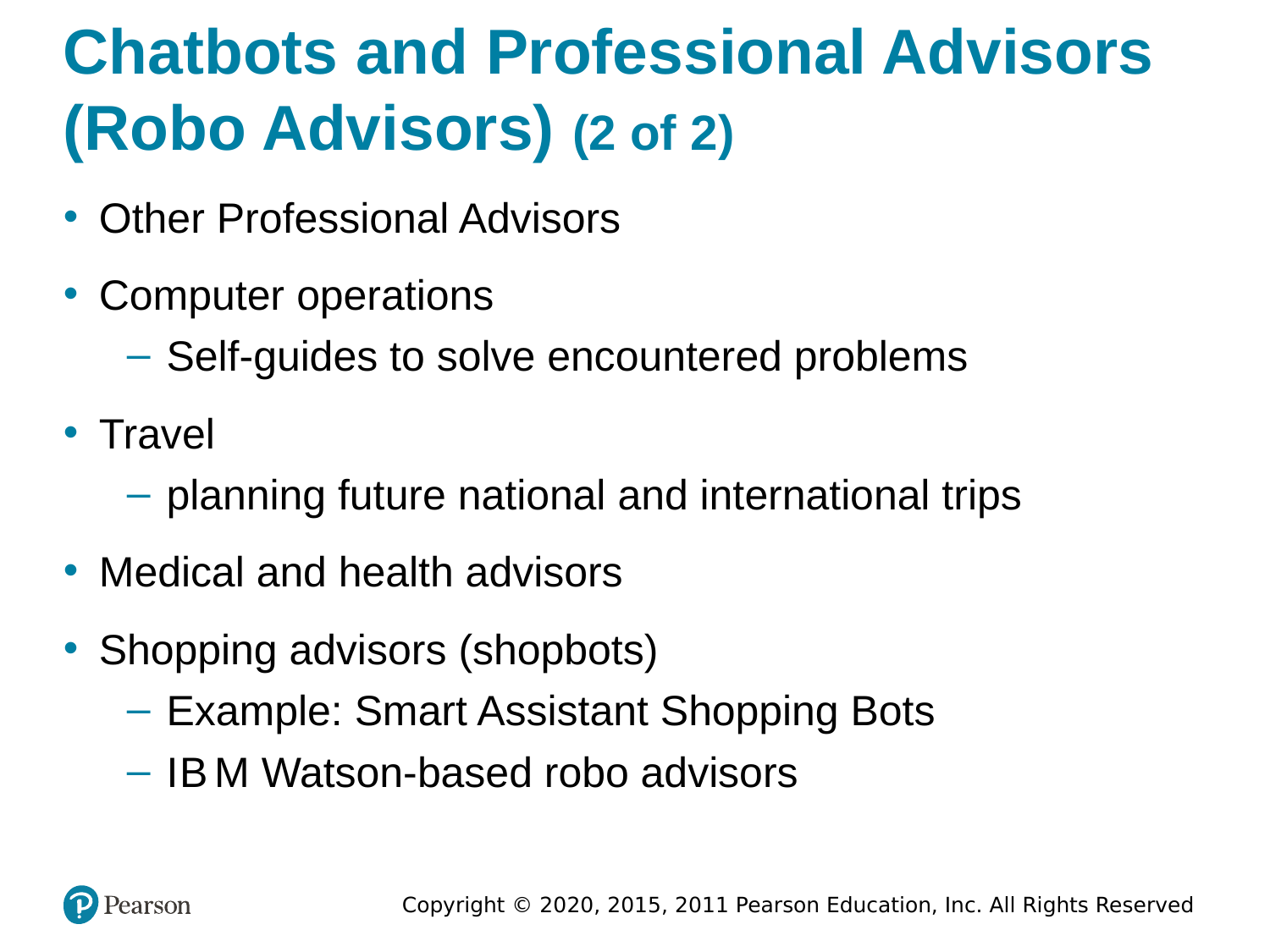

# Chatbots and Professional Advisors (Robo Advisors) (2 of 2)
Other Professional Advisors
Computer operations
Self-guides to solve encountered problems
Travel
planning future national and international trips
Medical and health advisors
Shopping advisors (shopbots)
Example: Smart Assistant Shopping Bots
I B M Watson-based robo advisors